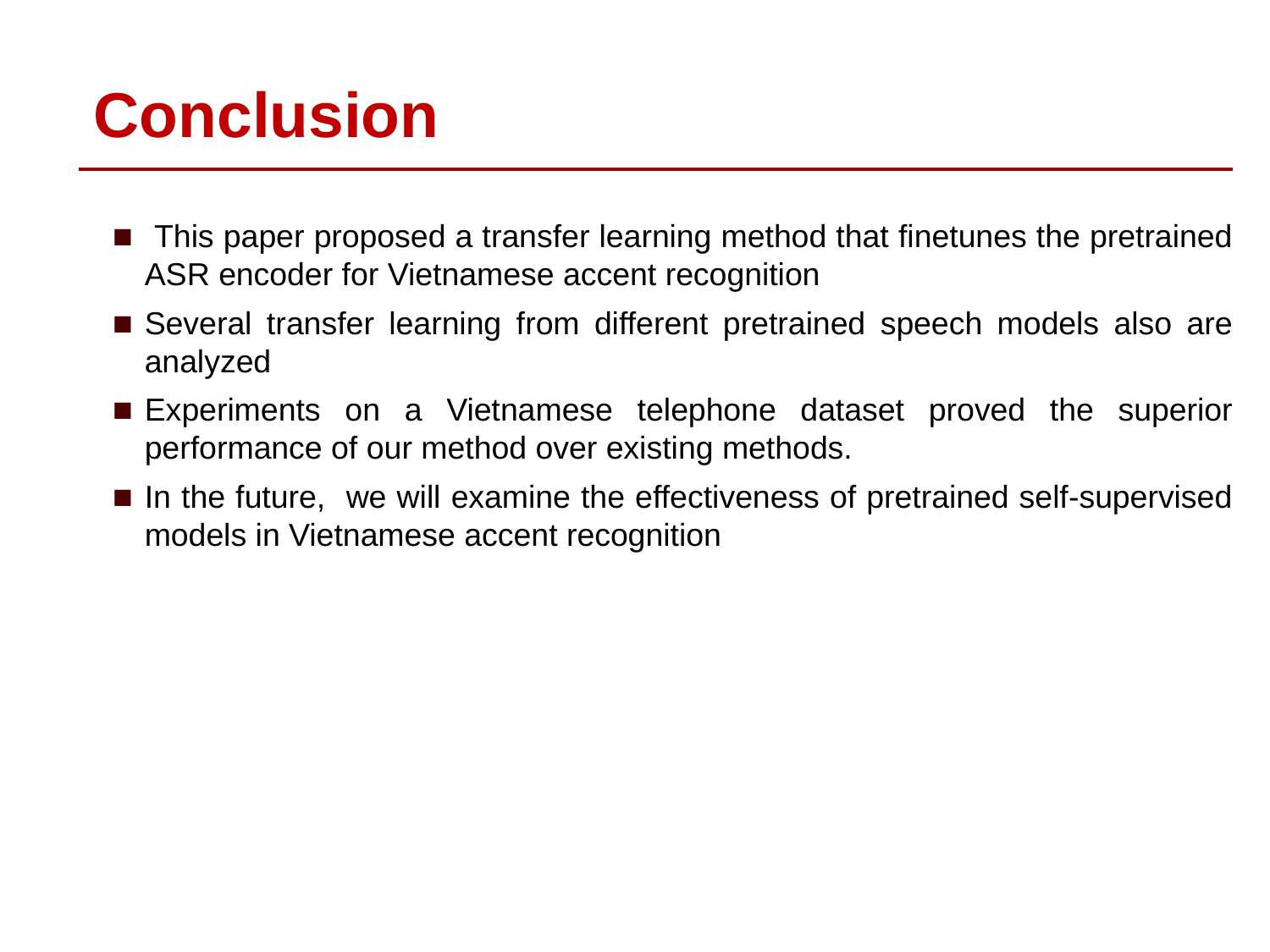

12
Conclusion

 This paper proposed a transfer learning method that finetunes the pretrained ASR encoder for Vietnamese accent recognition
Several transfer learning from different pretrained speech models also are analyzed
Experiments on a Vietnamese telephone dataset proved the superior performance of our method over existing methods.
In the future,  we will examine the effectiveness of pretrained self-supervised models in Vietnamese accent recognition